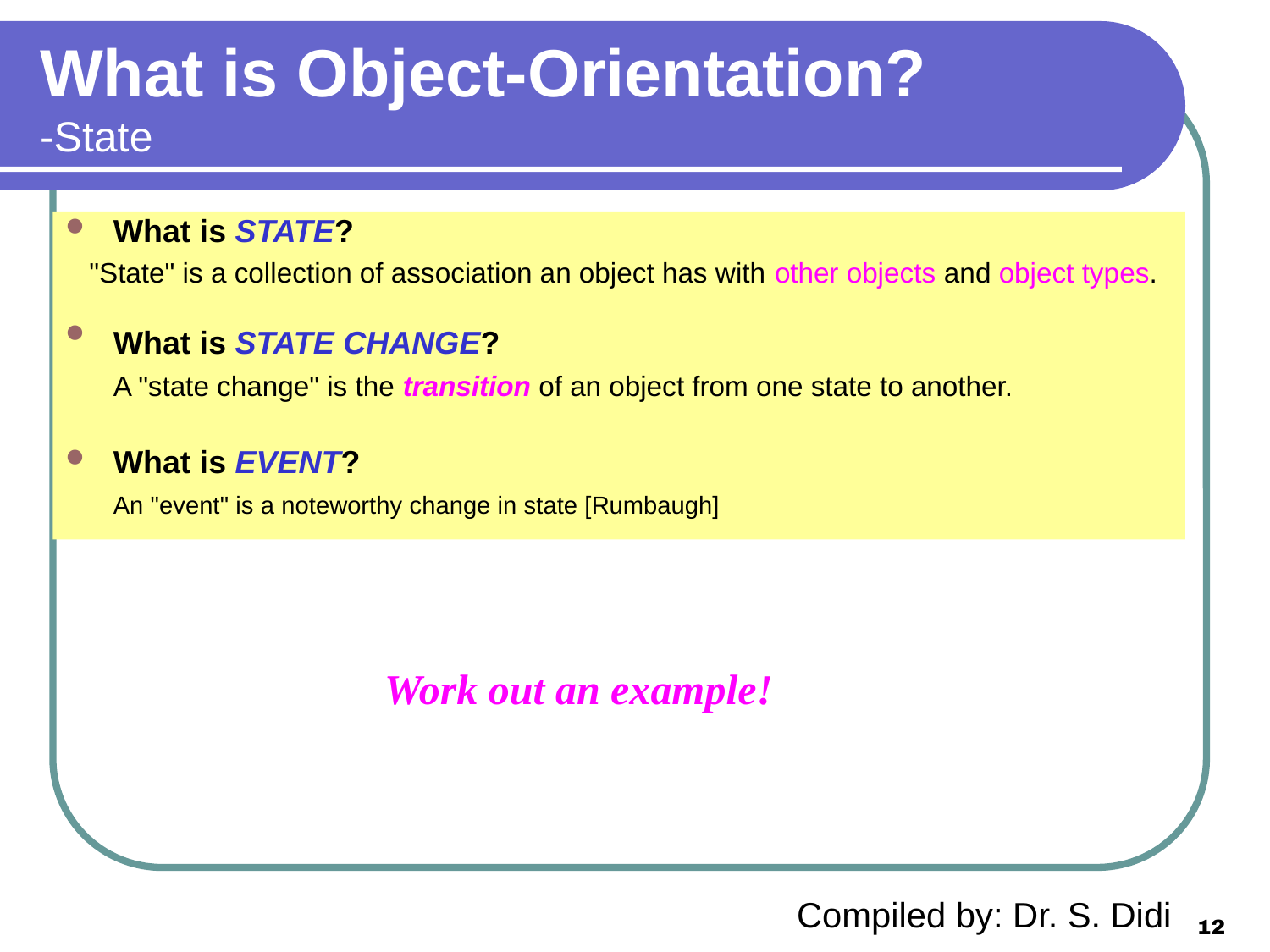

# What is Object-Orientation? -State
What is STATE?
  "State" is a collection of association an object has with other objects and object types.

What is STATE CHANGE?
	A "state change" is the transition of an object from one state to another.

What is EVENT?
	An "event" is a noteworthy change in state [Rumbaugh]
Work out an example!
Compiled by: Dr. S. Didi

12